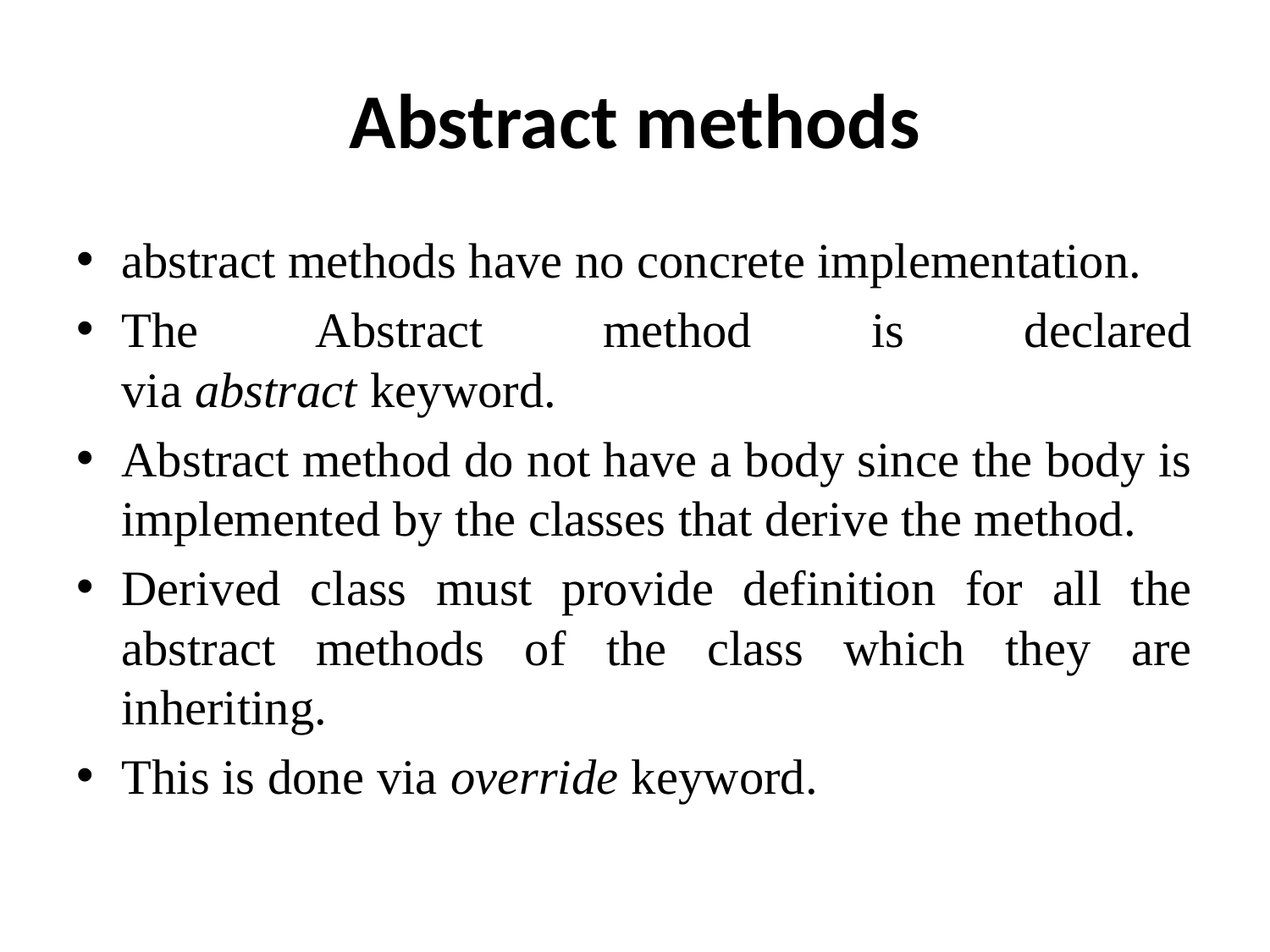

# Abstract methods
abstract methods have no concrete implementation.
The Abstract method is declared via abstract keyword.
Abstract method do not have a body since the body is implemented by the classes that derive the method.
Derived class must provide definition for all the abstract methods of the class which they are inheriting.
This is done via override keyword.